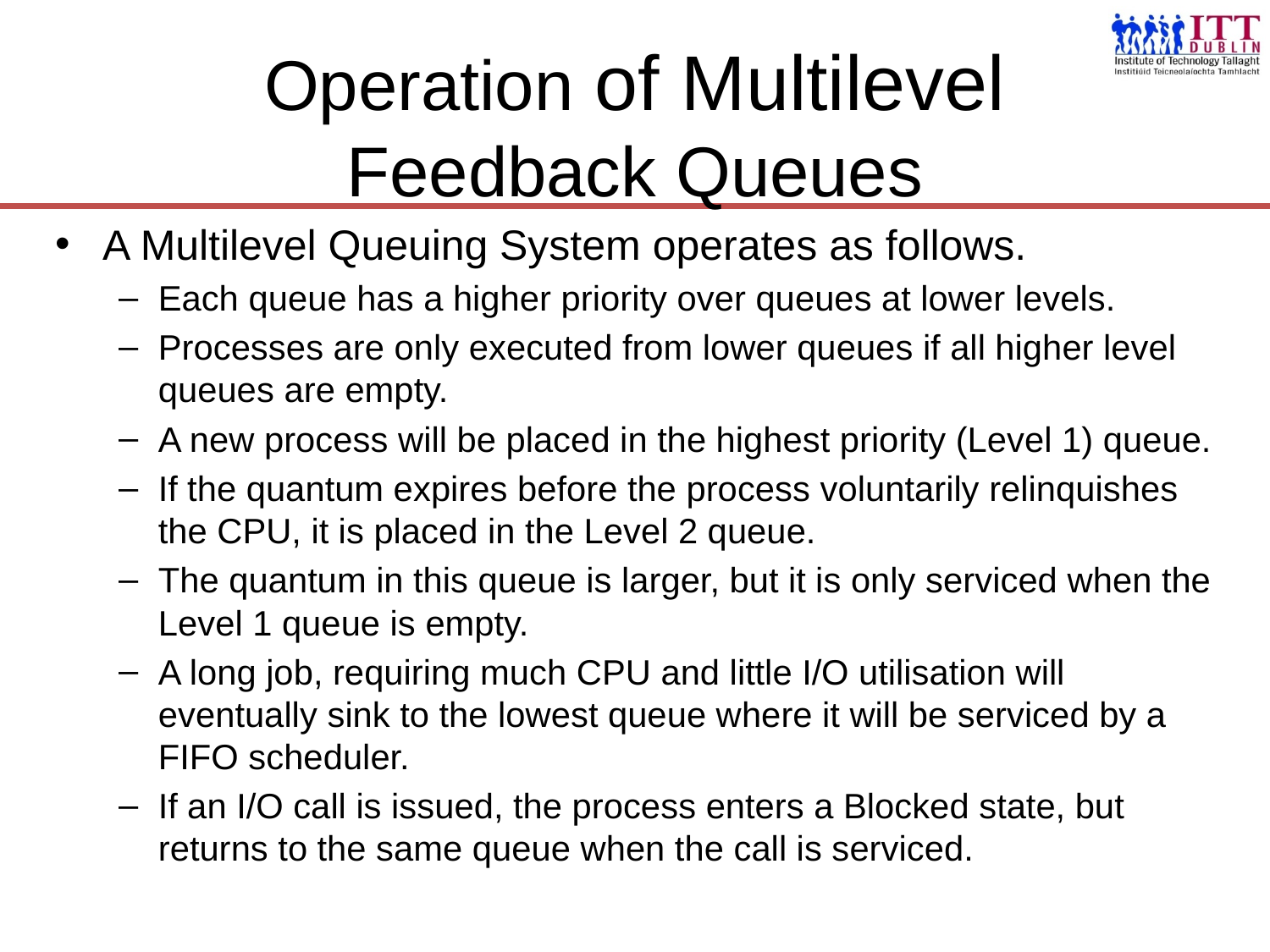

# Operation of Multilevel Feedback Queues
A Multilevel Queuing System operates as follows.
Each queue has a higher priority over queues at lower levels.
Processes are only executed from lower queues if all higher level queues are empty.
A new process will be placed in the highest priority (Level 1) queue.
If the quantum expires before the process voluntarily relinquishes the CPU, it is placed in the Level 2 queue.
The quantum in this queue is larger, but it is only serviced when the Level 1 queue is empty.
A long job, requiring much CPU and little I/O utilisation will eventually sink to the lowest queue where it will be serviced by a FIFO scheduler.
If an I/O call is issued, the process enters a Blocked state, but returns to the same queue when the call is serviced.